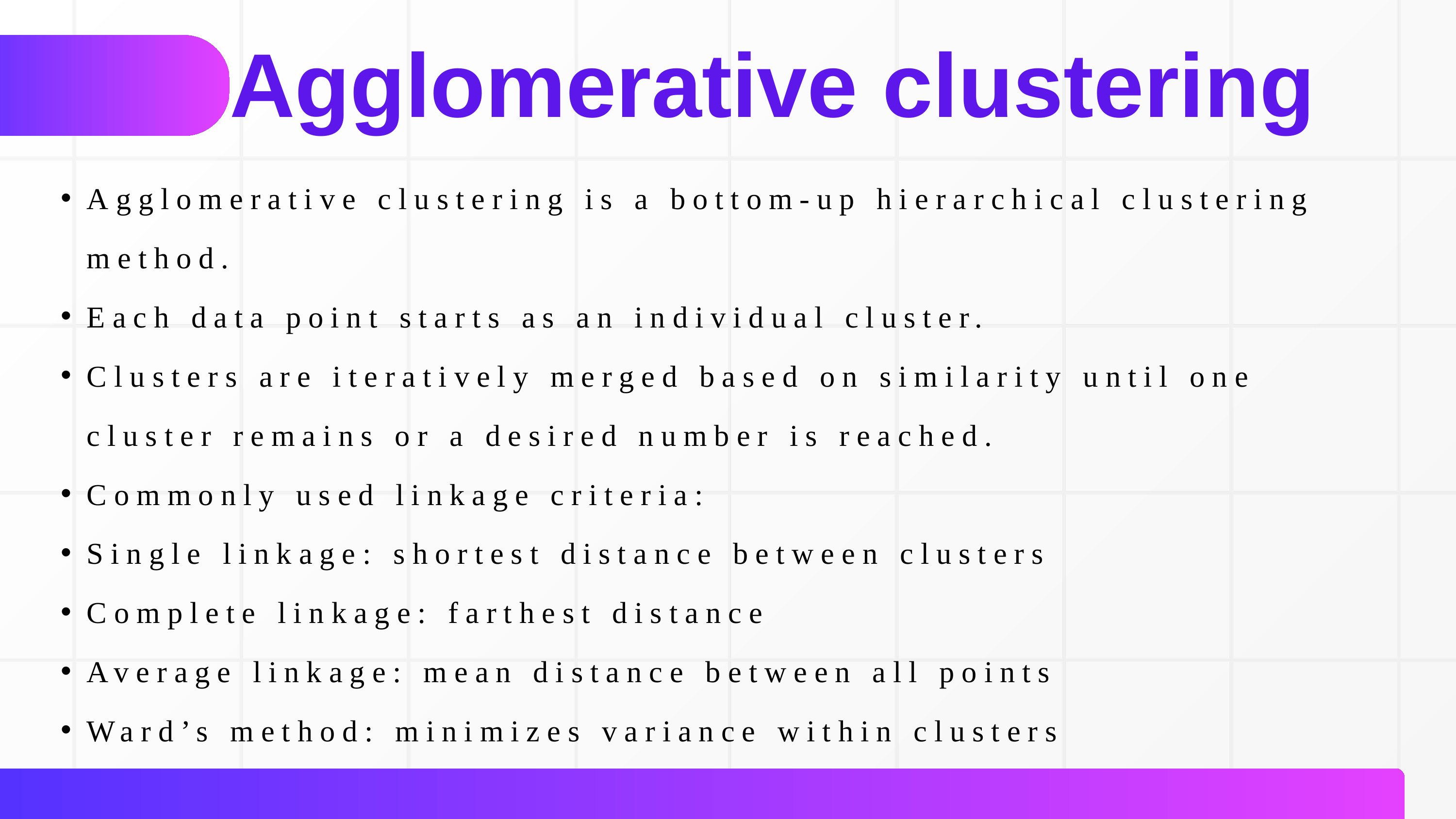

Agglomerative clustering

Agglomerative clustering is a bottom-up hierarchical clustering method.
Each data point starts as an individual cluster.
Clusters are iteratively merged based on similarity until one cluster remains or a desired number is reached.
Commonly used linkage criteria:
Single linkage: shortest distance between clusters
Complete linkage: farthest distance
Average linkage: mean distance between all points
Ward’s method: minimizes variance within clusters